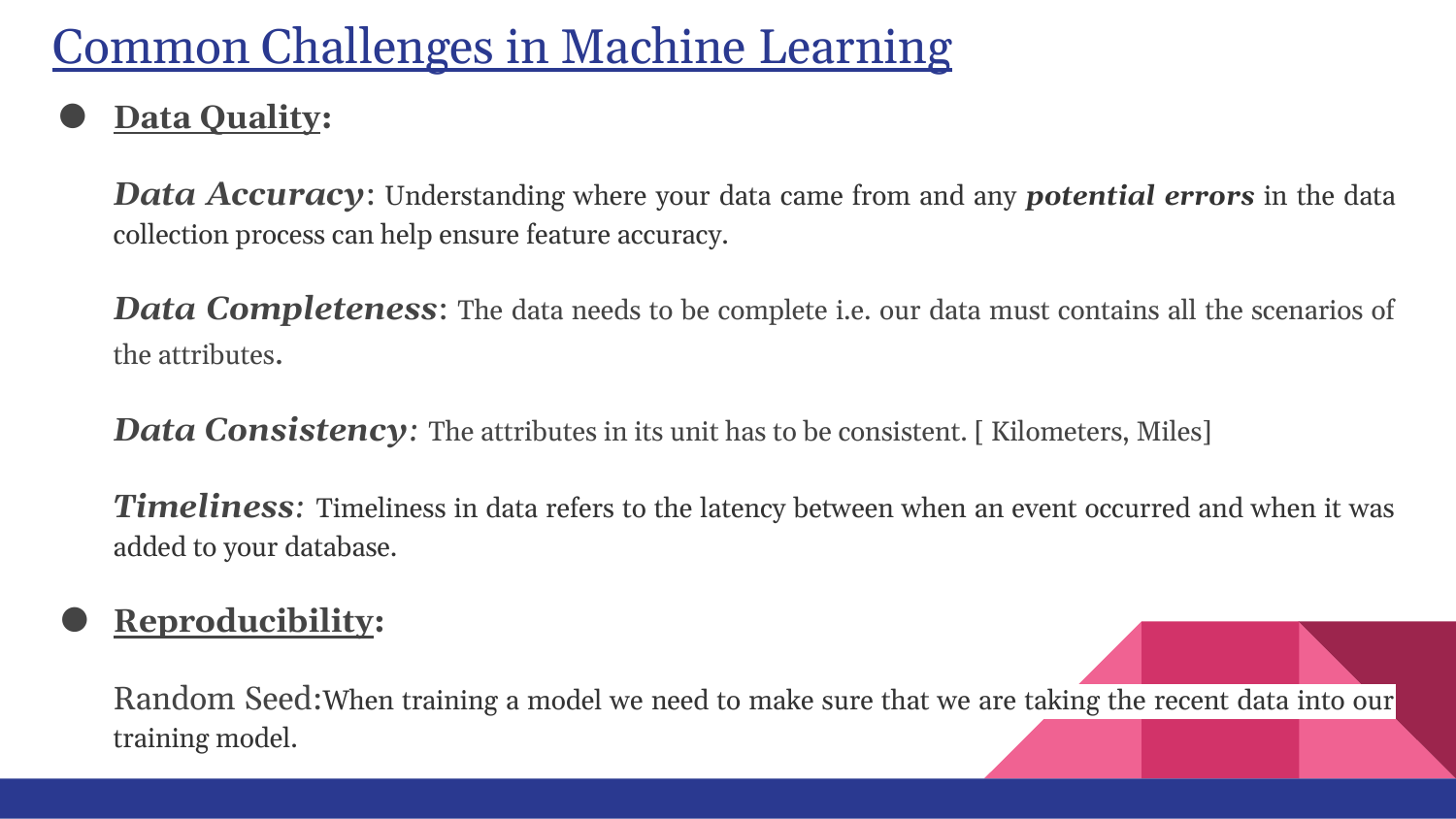

# Common Challenges in Machine Learning
Data Quality:
Data Accuracy: Understanding where your data came from and any potential errors in the data collection process can help ensure feature accuracy.
Data Completeness: The data needs to be complete i.e. our data must contains all the scenarios of the attributes.
Data Consistency: The attributes in its unit has to be consistent. [ Kilometers, Miles]
Timeliness: Timeliness in data refers to the latency between when an event occurred and when it was added to your database.
Reproducibility:
Random Seed:When training a model we need to make sure that we are taking the recent data into our training model.